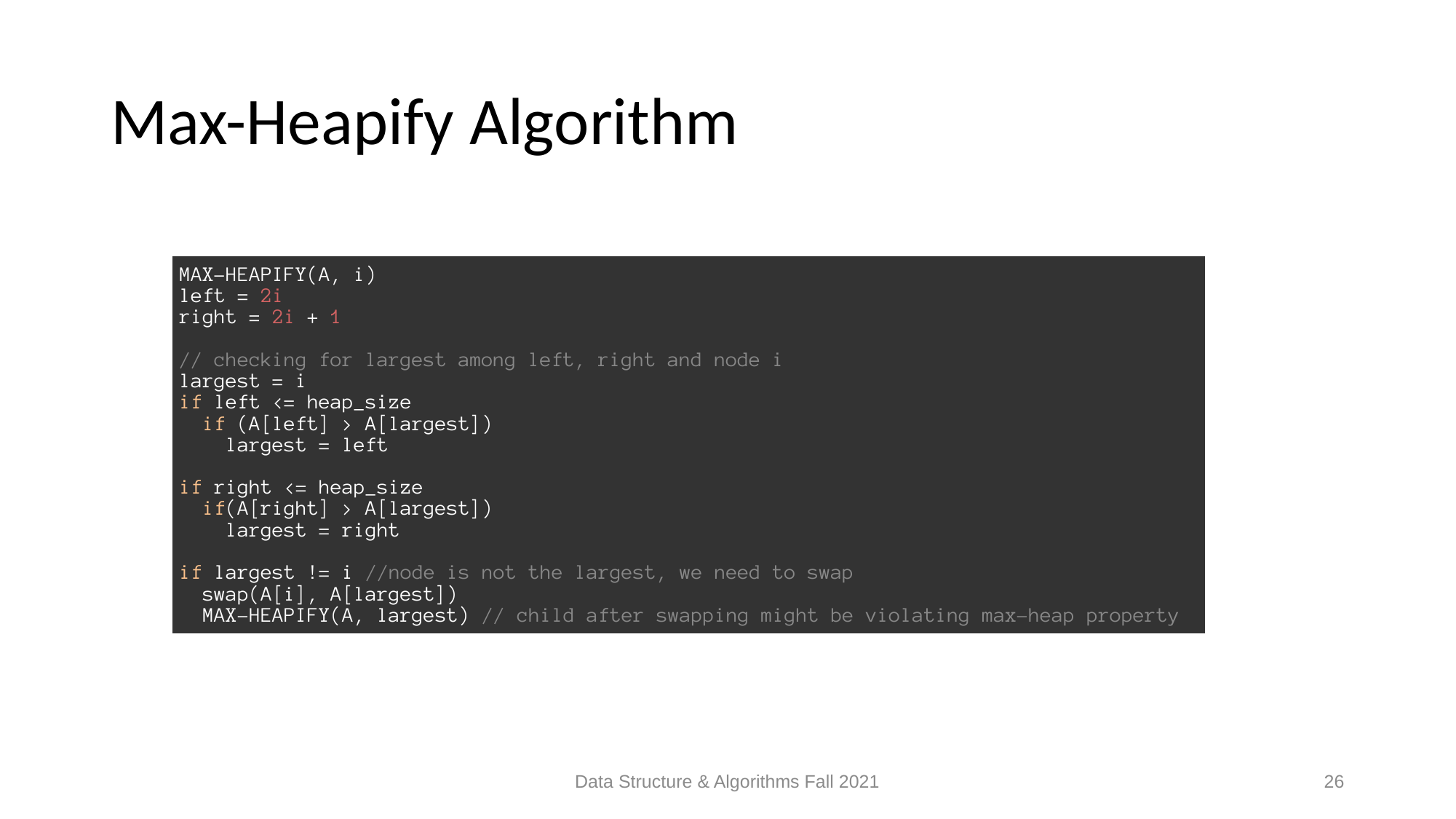

# Max-Heapify Algorithm
| MAX-HEAPIFY(A, i) left = 2i right = 2i + 1 // checking for largest among left, right and node i largest = i if left <= heap\_size   if (A[left] > A[largest])     largest = left if right <= heap\_size   if(A[right] > A[largest])     largest = right if largest != i //node is not the largest, we need to swap   swap(A[i], A[largest])   MAX-HEAPIFY(A, largest) // child after swapping might be violating max-heap property |
| --- |
Data Structure & Algorithms Fall 2021
26